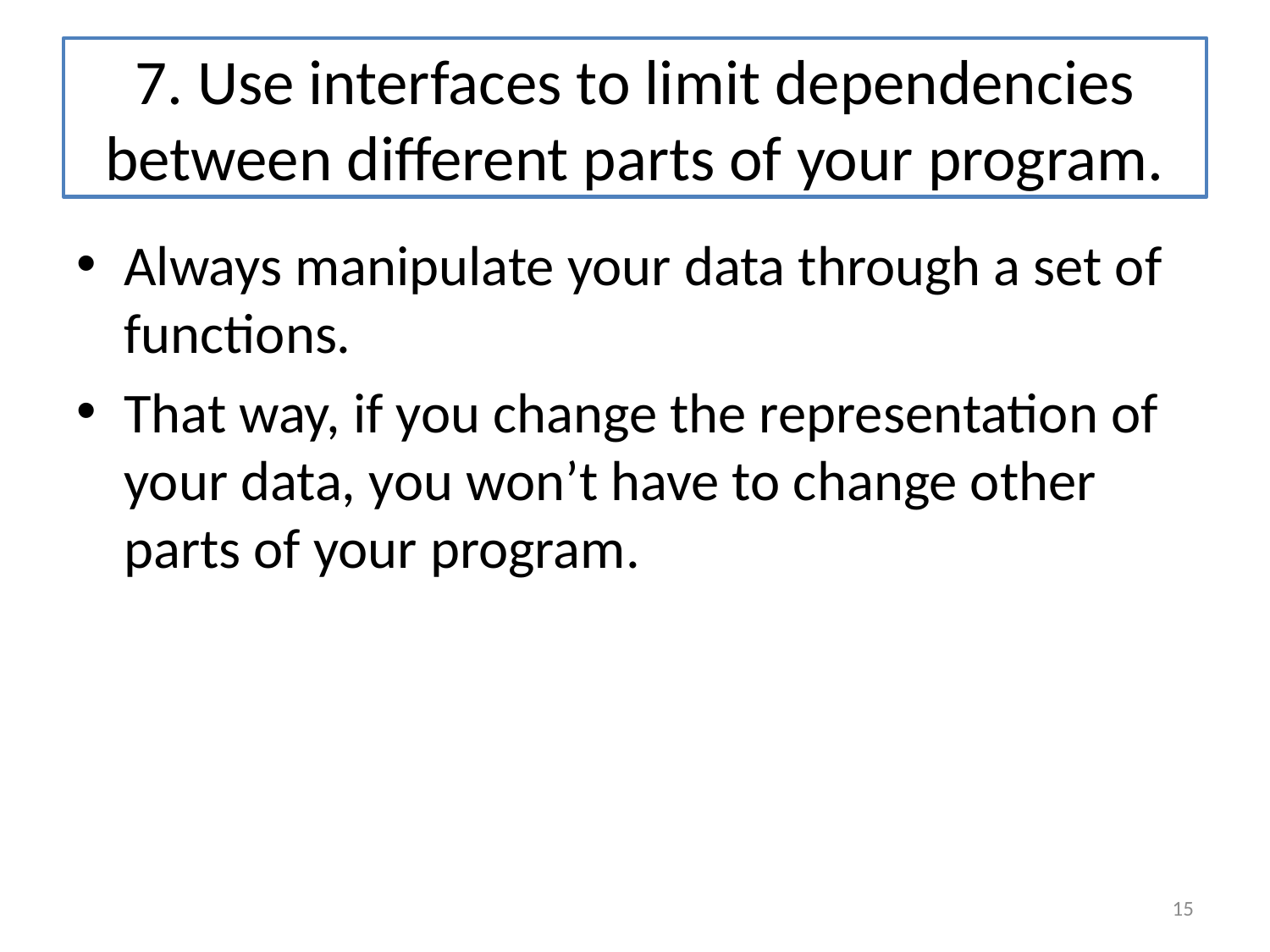

# 7. Use interfaces to limit dependencies between different parts of your program.
Always manipulate your data through a set of functions.
That way, if you change the representation of your data, you won’t have to change other parts of your program.
15